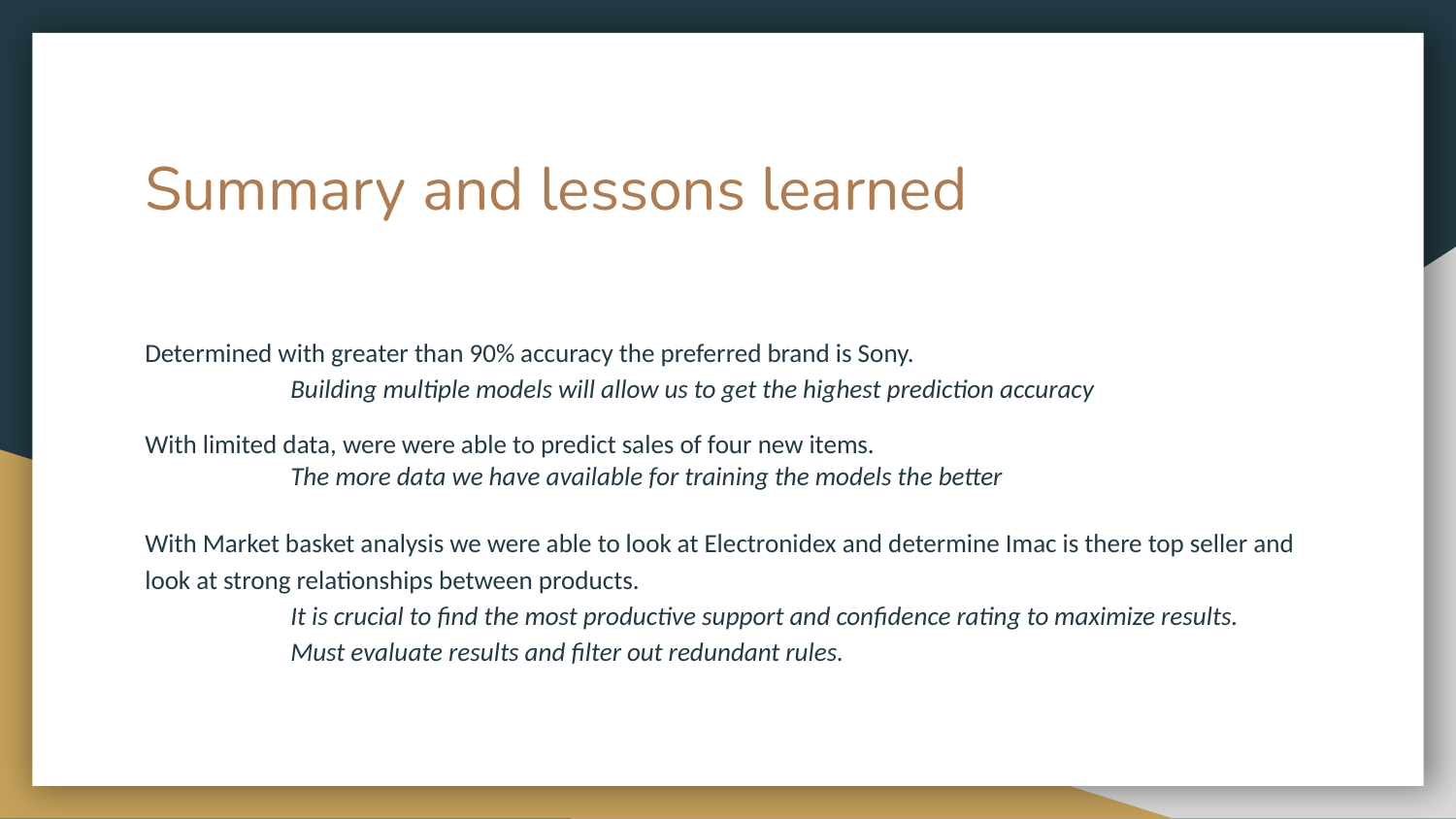

# Summary and lessons learned
Determined with greater than 90% accuracy the preferred brand is Sony.
	Building multiple models will allow us to get the highest prediction accuracy
With limited data, were were able to predict sales of four new items.
	The more data we have available for training the models the better

With Market basket analysis we were able to look at Electronidex and determine Imac is there top seller and look at strong relationships between products.
	It is crucial to find the most productive support and confidence rating to maximize results.
	Must evaluate results and filter out redundant rules.